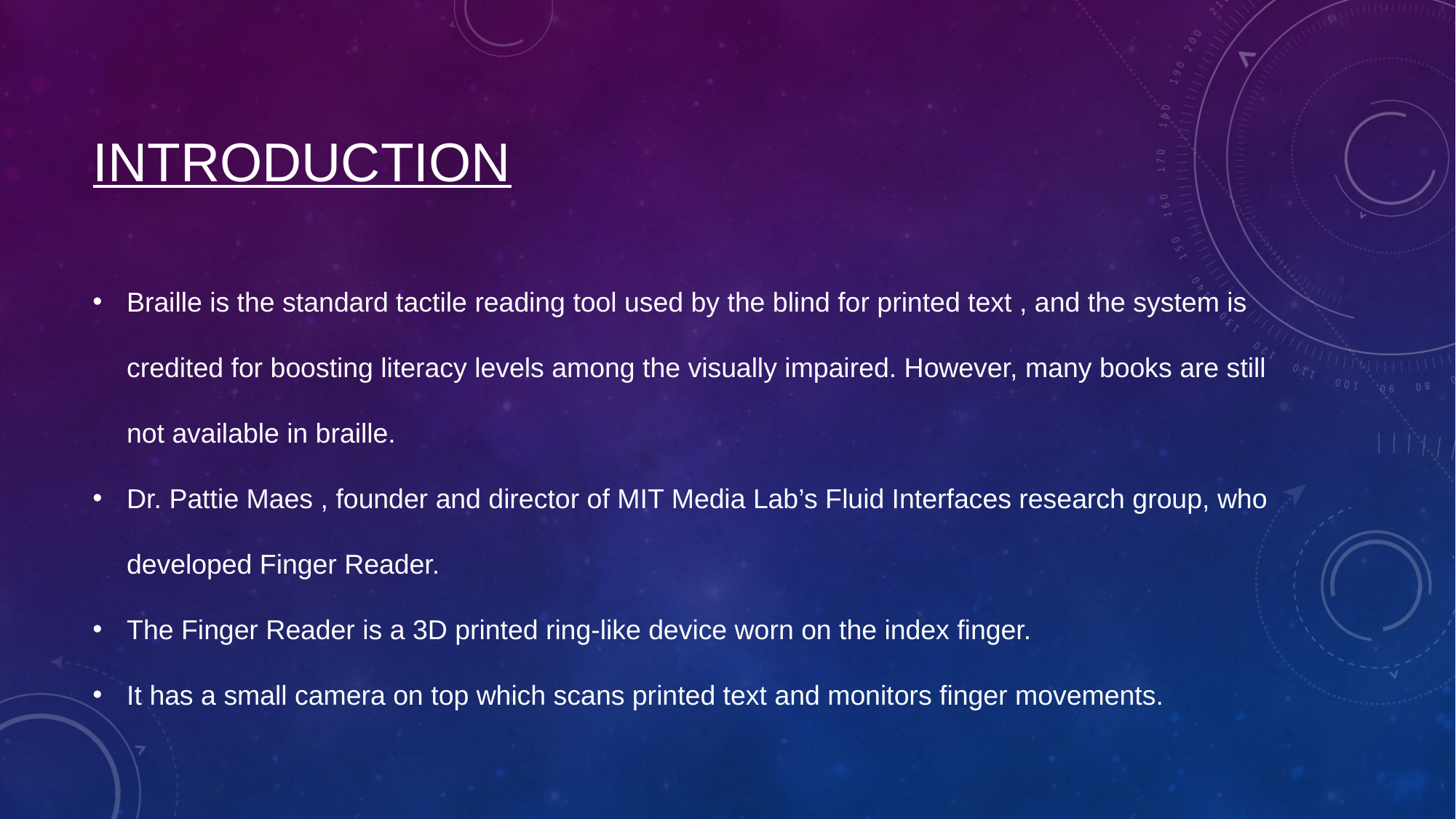

# INTroduction
Braille is the standard tactile reading tool used by the blind for printed text , and the system is credited for boosting literacy levels among the visually impaired. However, many books are still not available in braille.
Dr. Pattie Maes , founder and director of MIT Media Lab’s Fluid Interfaces research group, who developed Finger Reader.
The Finger Reader is a 3D printed ring-like device worn on the index finger.
It has a small camera on top which scans printed text and monitors finger movements.